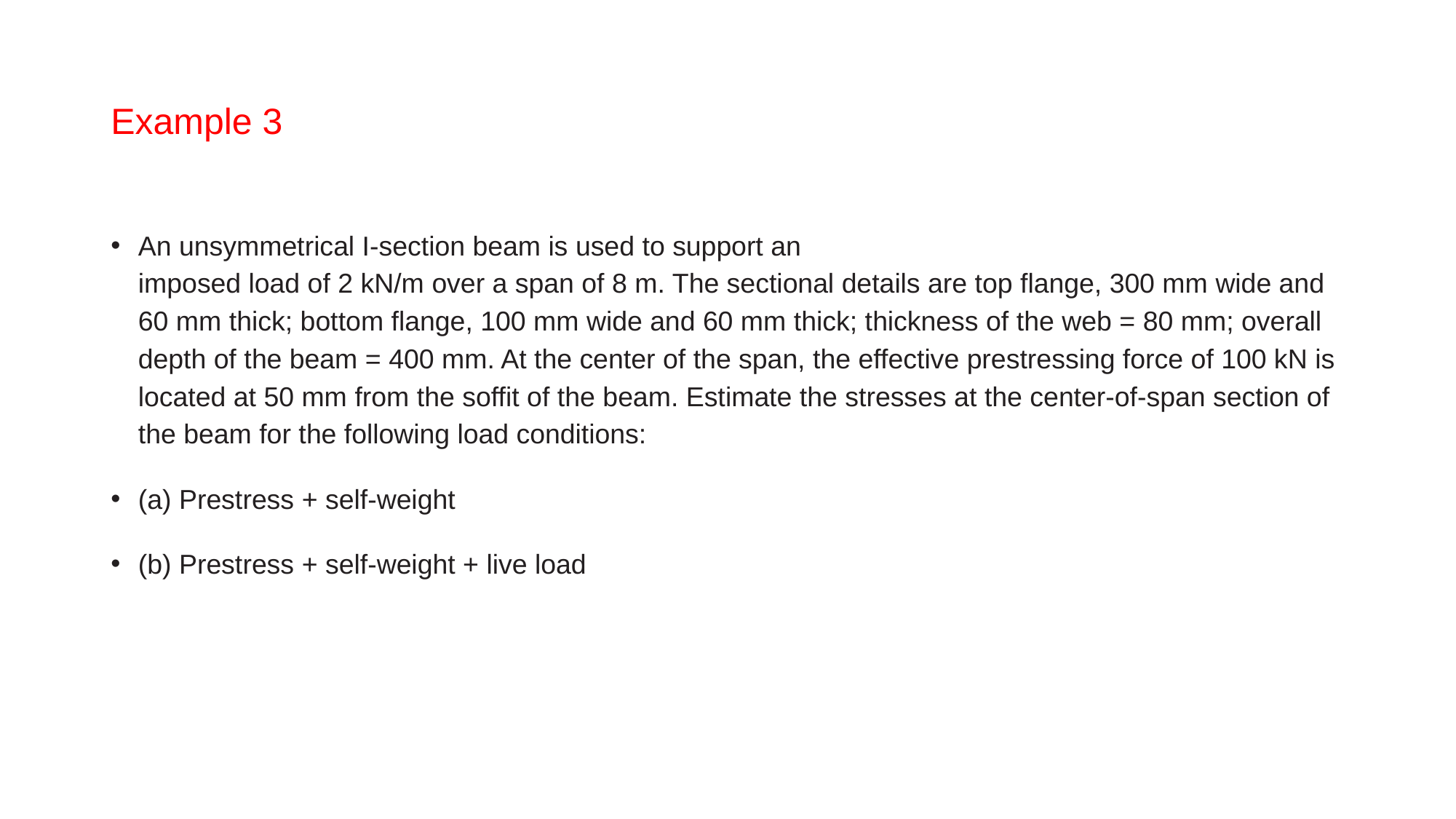

# Example 3
An unsymmetrical I-section beam is used to support an                                                               imposed load of 2 kN/m over a span of 8 m. The sectional details are top flange, 300 mm wide and 60 mm thick; bottom flange, 100 mm wide and 60 mm thick; thickness of the web = 80 mm; overall depth of the beam = 400 mm. At the center of the span, the effective prestressing force of 100 kN is located at 50 mm from the soffit of the beam. Estimate the stresses at the center-of-span section of the beam for the following load conditions:
(a) Prestress + self-weight
(b) Prestress + self-weight + live load